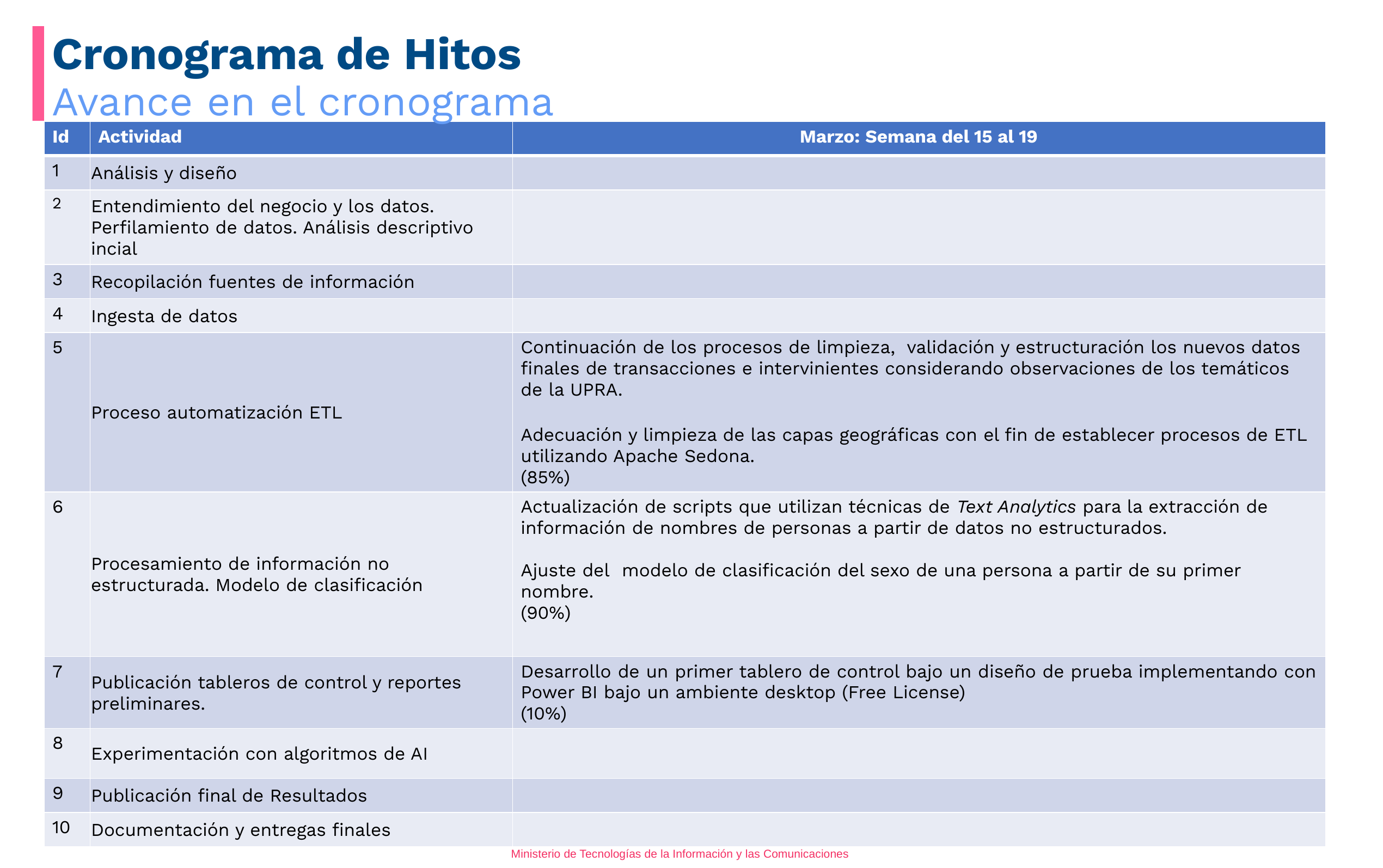

# Cronograma de Hitos
Avance en el cronograma

| Id ​ | Actividad​ | Marzo: Semana del 15 al 19 |
| --- | --- | --- |
| 1 | Análisis y diseño |  |
| 2 | Entendimiento del negocio y los datos. Perfilamiento de datos. Análisis descriptivo incial |  |
| 3 | Recopilación fuentes de información |  |
| 4 | Ingesta de datos |  |
| 5 | Proceso automatización ETL | Continuación de los procesos de limpieza,  validación y estructuración los nuevos datos finales de transacciones e intervinientes considerando observaciones de los temáticos de la UPRA. Adecuación y limpieza de las capas geográficas con el fin de establecer procesos de ETL utilizando Apache Sedona. (85%) |
| 6 | Procesamiento de información no estructurada. Modelo de clasificación | Actualización de scripts que utilizan técnicas de Text Analytics para la extracción de información de nombres de personas a partir de datos no estructurados.  Ajuste del  modelo de clasificación del sexo de una persona a partir de su primer nombre.  (90%) |
| 7 | Publicación tableros de control y reportes preliminares. | Desarrollo de un primer tablero de control bajo un diseño de prueba implementando con Power BI bajo un ambiente desktop (Free License) (10%) |
| 8 | Experimentación con algoritmos de AI |  |
| 9 | Publicación final de Resultados |  |
| 10 | Documentación y entregas finales |  |